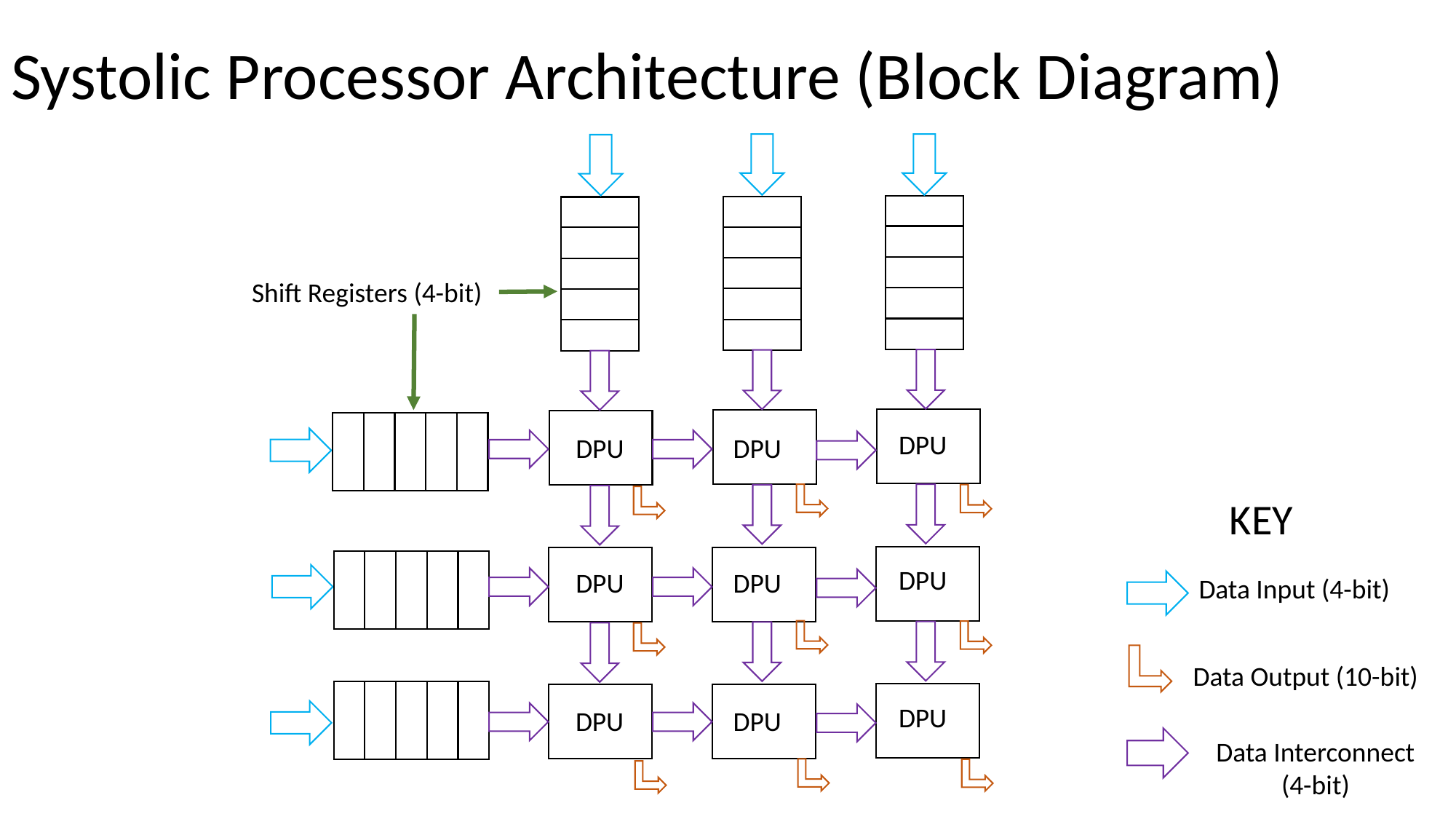

# Systolic Processor Architecture (Block Diagram)

Shift Registers (4-bit)

DPU
DPU
DPU

KEY

DPU

DPU
DPU

Data Input (4-bit)

Data Output (10-bit)

DPU
DPU
DPU

Data Interconnect (4-bit)